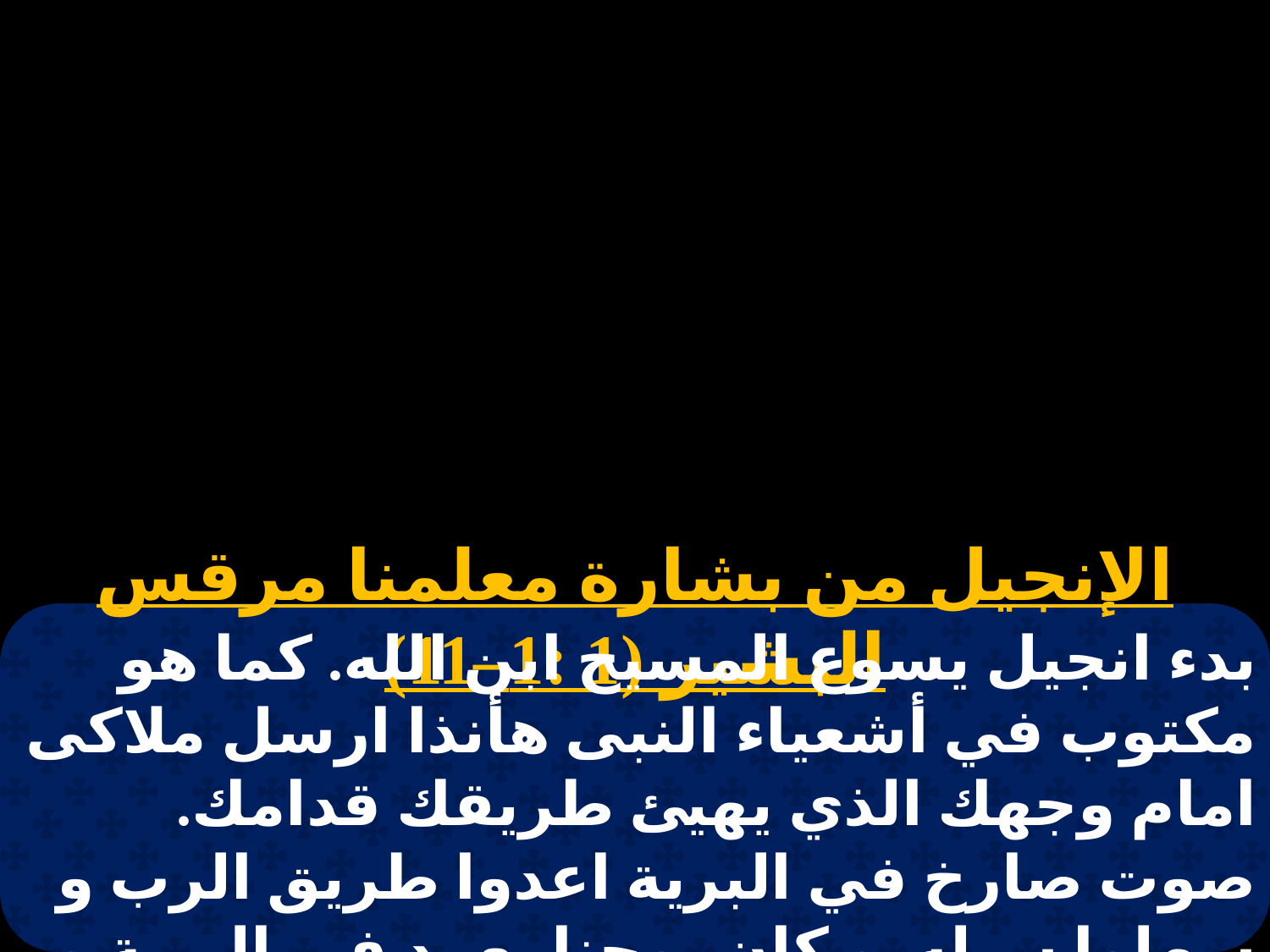

الإنجيل من بشارة معلمنا مرقس البشير (1 :1–11)
بدء انجيل يسوع المسيح ابن الله. كما هو مكتوب في أشعياء النبى هأنذا ارسل ملاكى امام وجهك الذي يهيئ طريقك قدامك. صوت صارخ في البرية اعدوا طريق الرب و سهلوا سبله. و كان يوحنا يعمد في البرية و يكرز بمعمودية التوبة لمغفرة الخطايا.